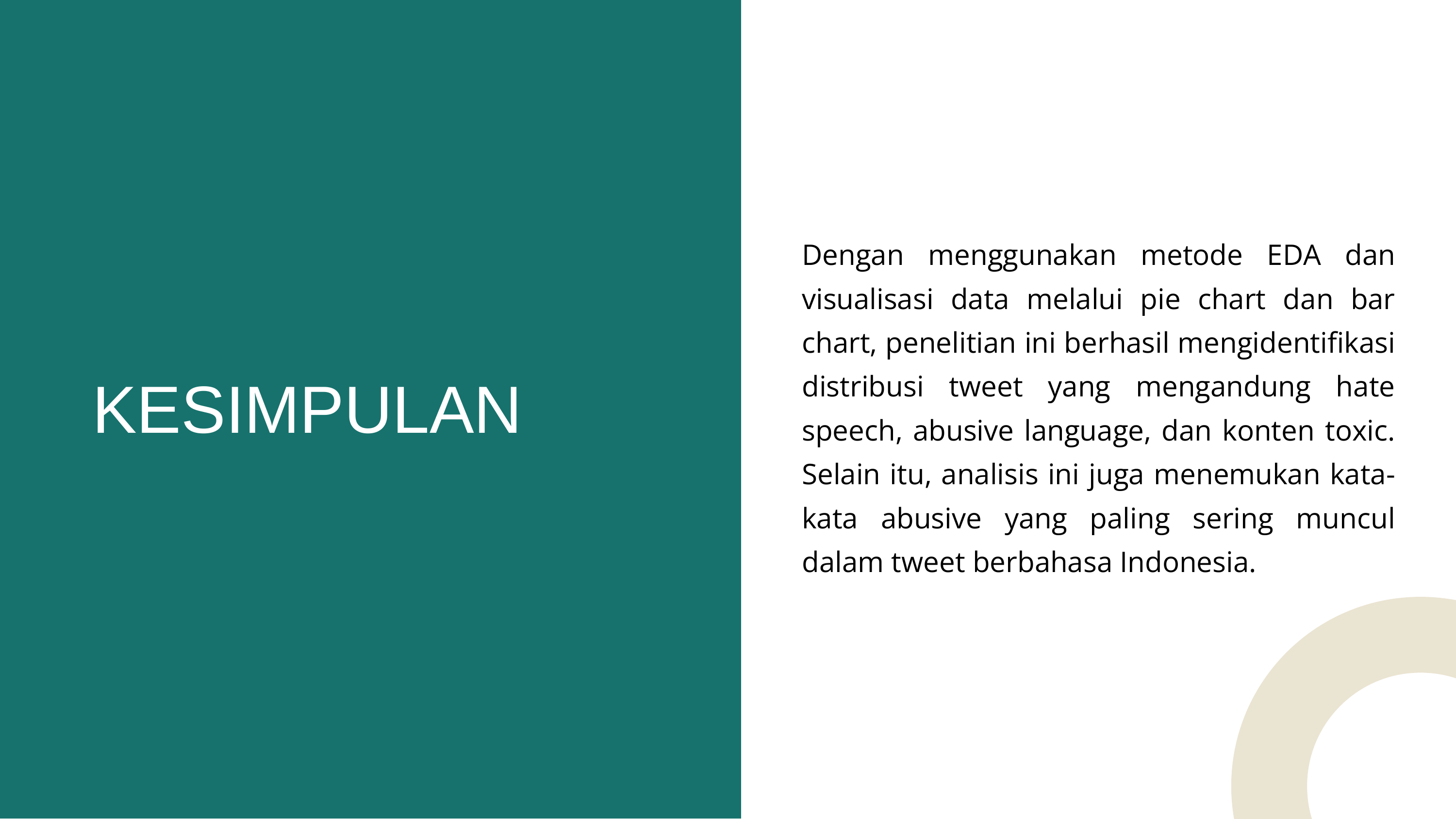

Dengan menggunakan metode EDA dan visualisasi data melalui pie chart dan bar chart, penelitian ini berhasil mengidentifikasi distribusi tweet yang mengandung hate speech, abusive language, dan konten toxic. Selain itu, analisis ini juga menemukan kata-kata abusive yang paling sering muncul dalam tweet berbahasa Indonesia.
KESIMPULAN